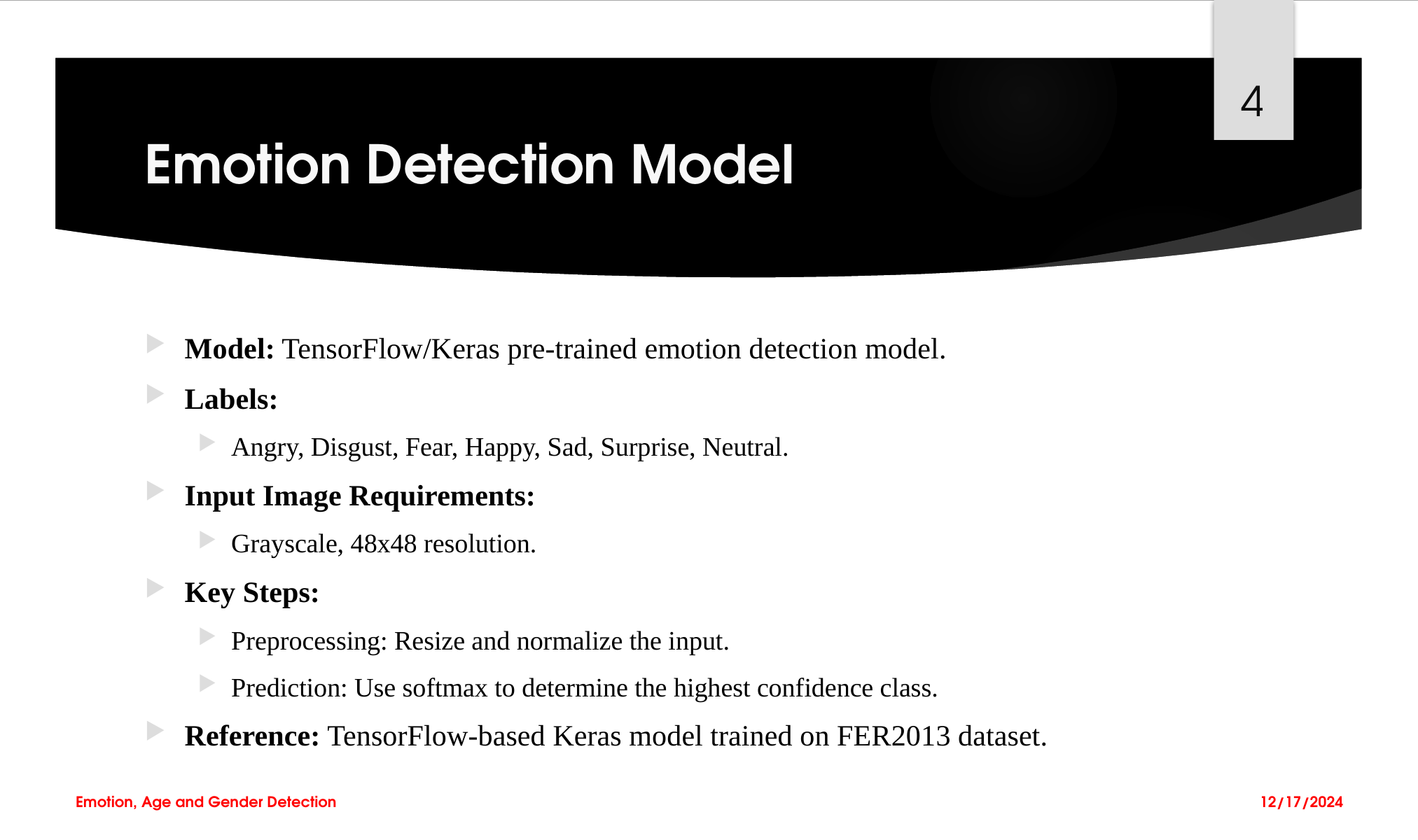

4
# Emotion Detection Model
Model: TensorFlow/Keras pre-trained emotion detection model.
Labels:
Angry, Disgust, Fear, Happy, Sad, Surprise, Neutral.
Input Image Requirements:
Grayscale, 48x48 resolution.
Key Steps:
Preprocessing: Resize and normalize the input.
Prediction: Use softmax to determine the highest confidence class.
Reference: TensorFlow-based Keras model trained on FER2013 dataset.

Emotion, Age and Gender Detection
12/17/2024